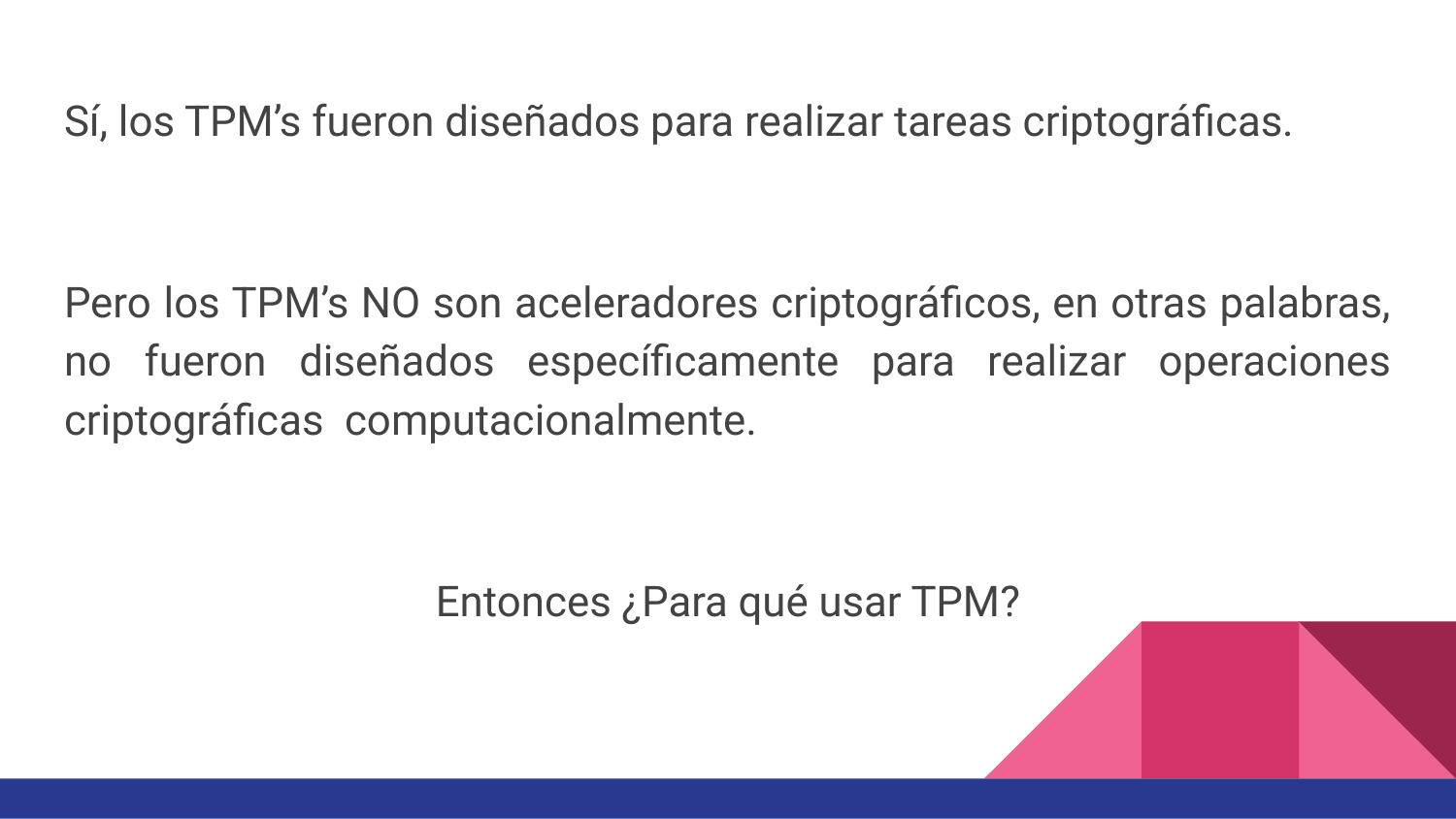

Sí, los TPM’s fueron diseñados para realizar tareas criptográficas.

Pero los TPM’s NO son aceleradores criptográficos, en otras palabras, no fueron diseñados específicamente para realizar operaciones criptográficas  computacionalmente.

Entonces ¿Para qué usar TPM?